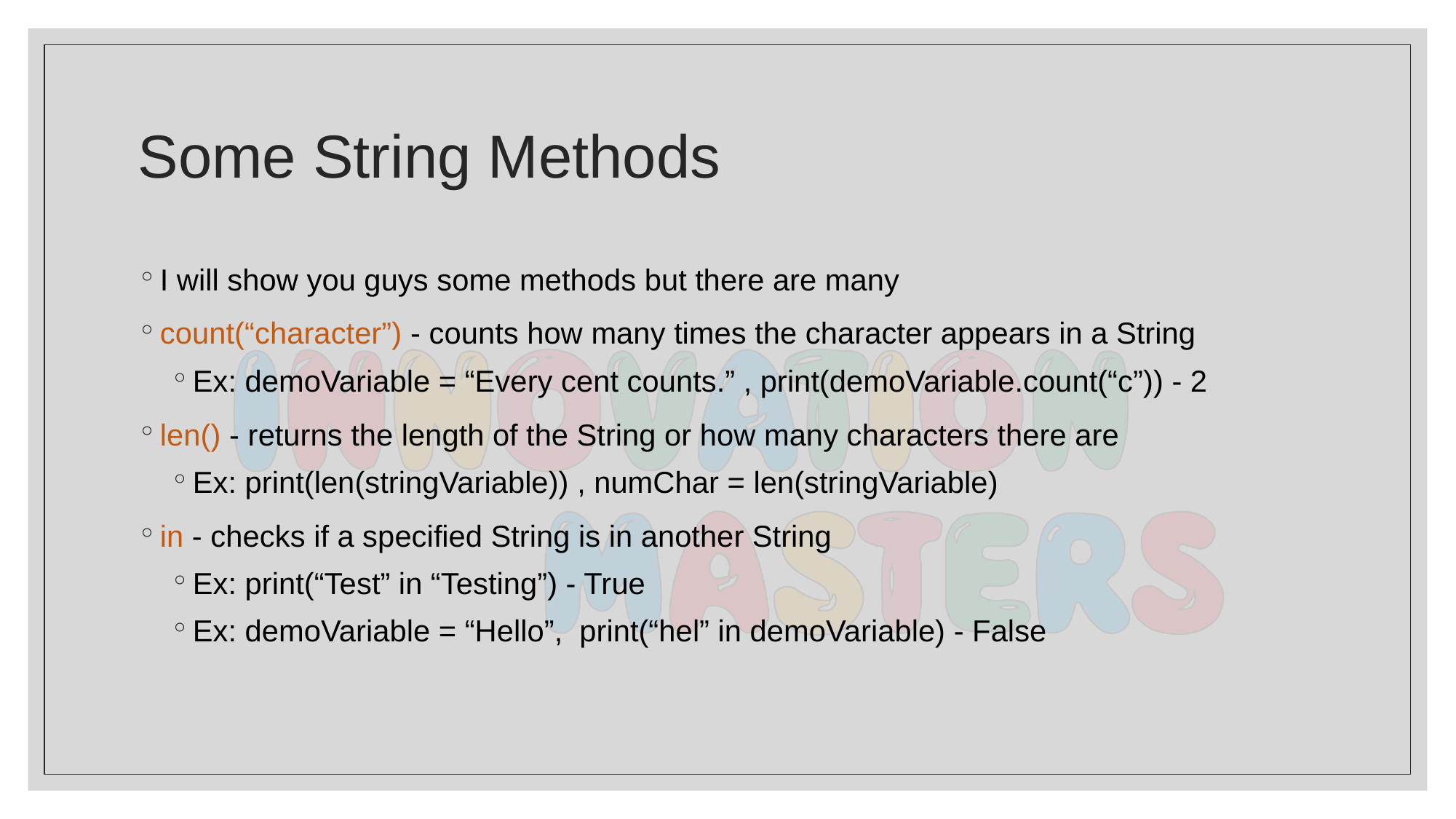

# Some String Methods
I will show you guys some methods but there are many
count(“character”) - counts how many times the character appears in a String
Ex: demoVariable = “Every cent counts.” , print(demoVariable.count(“c”)) - 2
len() - returns the length of the String or how many characters there are
Ex: print(len(stringVariable)) , numChar = len(stringVariable)
in - checks if a specified String is in another String
Ex: print(“Test” in “Testing”) - True
Ex: demoVariable = “Hello”,  print(“hel” in demoVariable) - False